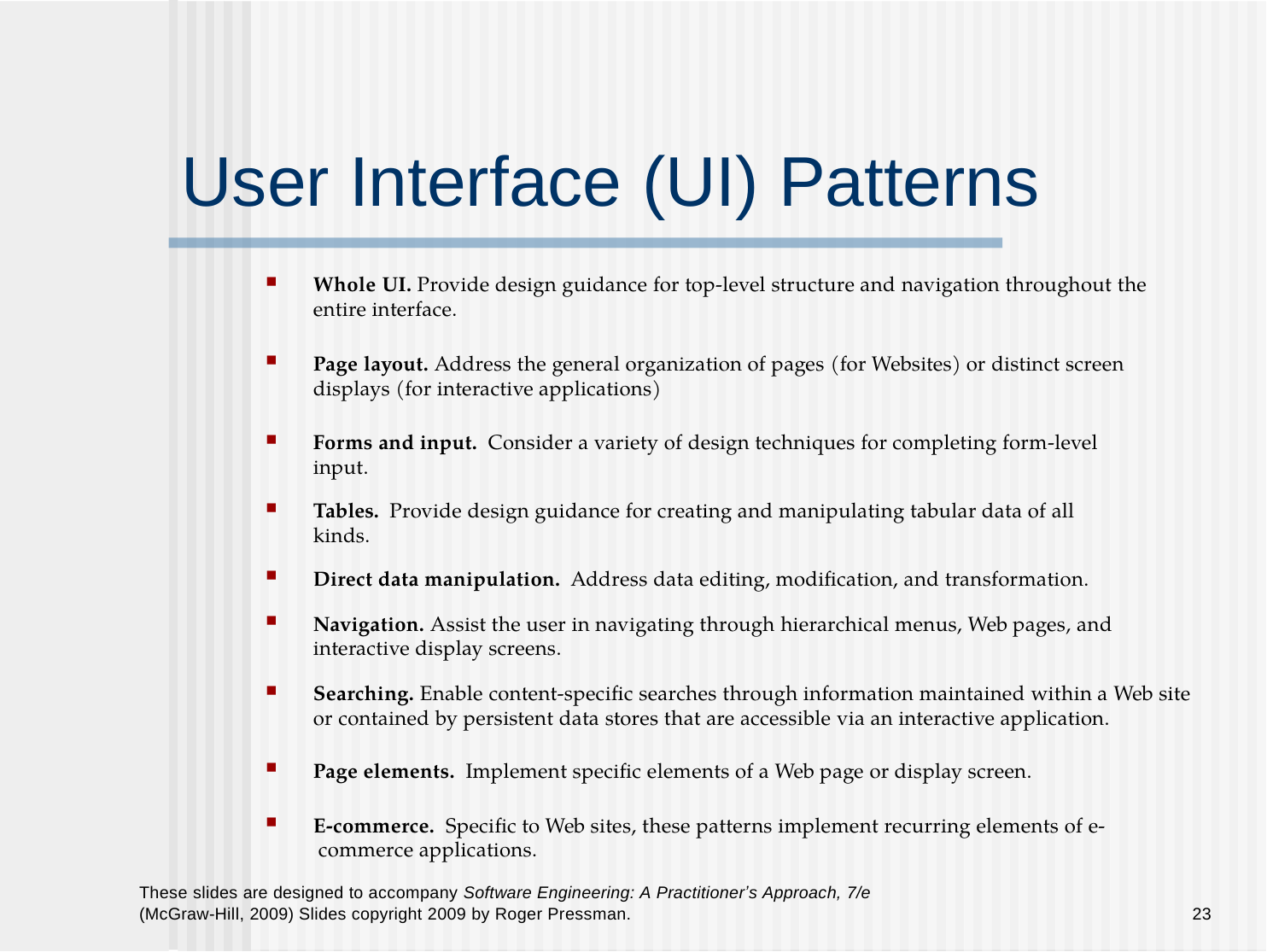

# User Interface (UI) Patterns
Whole UI. Provide design guidance for top-level structure and navigation throughout the  entire interface.

Page layout. Address the general organization of pages (for Websites) or distinct screen  displays (for interactive applications)

Forms and input. Consider a variety of design techniques for completing form-level input.

Tables. Provide design guidance for creating and manipulating tabular data of all kinds.

Direct data manipulation. Address data editing, modification, and transformation.

Navigation. Assist the user in navigating through hierarchical menus, Web pages, and  interactive display screens.

Searching. Enable content-specific searches through information maintained within a Web site  or contained by persistent data stores that are accessible via an interactive application.

Page elements. Implement specific elements of a Web page or display screen.

E-commerce. Specific to Web sites, these patterns implement recurring elements of e-  commerce applications.
These slides are designed to accompany Software Engineering: A Practitionerʼs Approach, 7/e
(McGraw-Hill, 2009) Slides copyright 2009 by Roger Pressman.
23